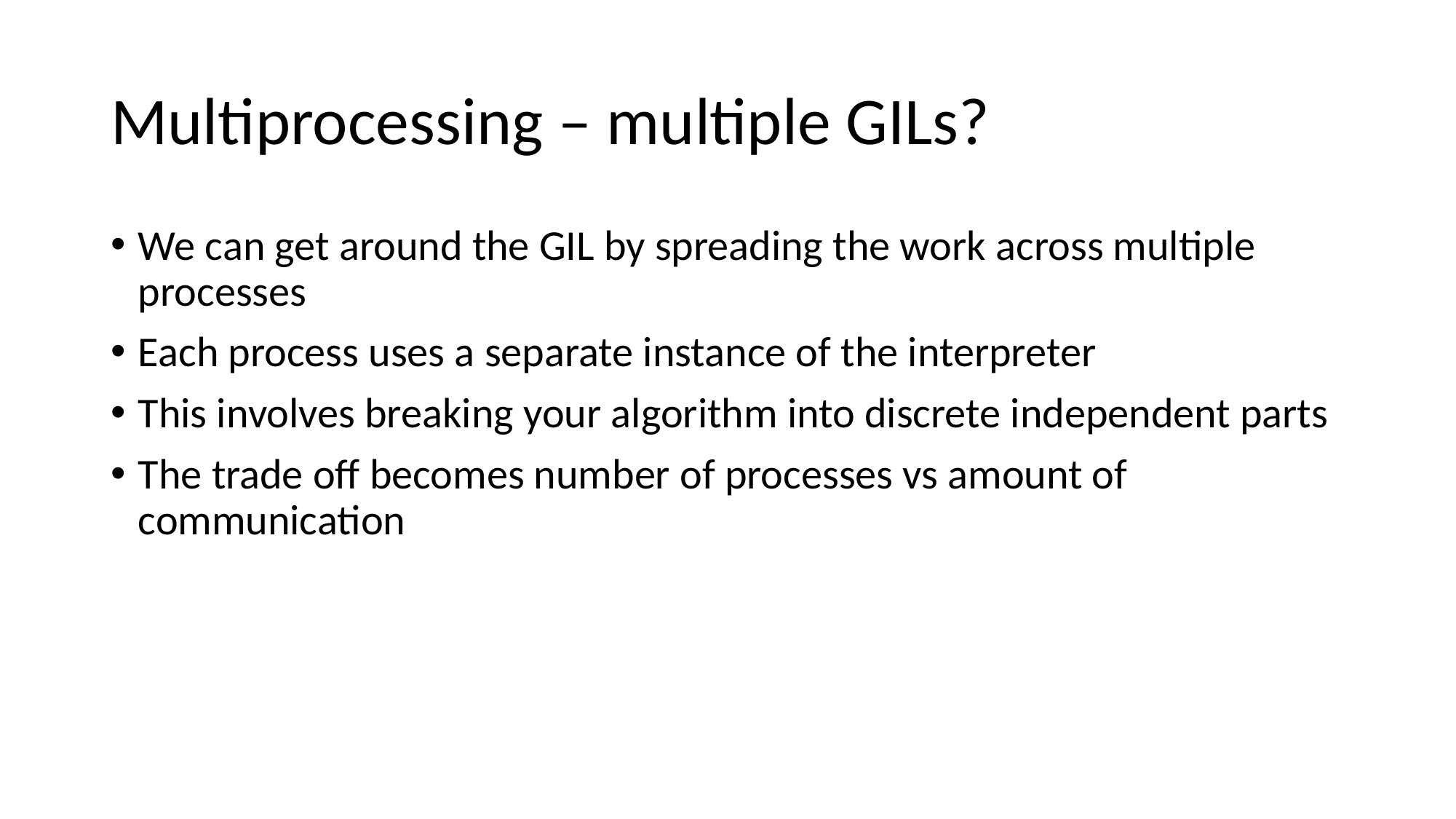

# Multiprocessing – multiple GILs?
We can get around the GIL by spreading the work across multiple processes
Each process uses a separate instance of the interpreter
This involves breaking your algorithm into discrete independent parts
The trade off becomes number of processes vs amount of communication